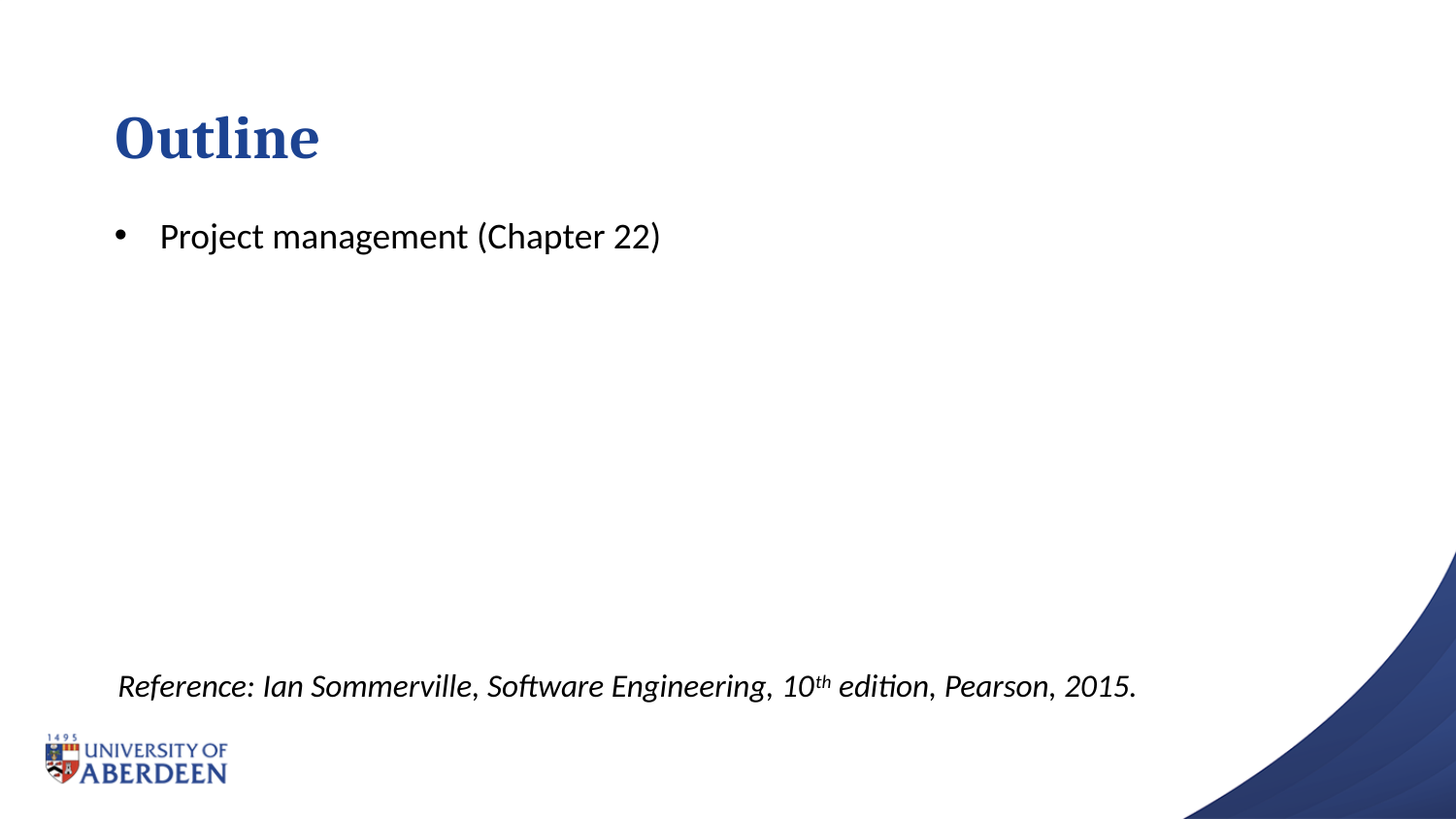

# Outline
Project management (Chapter 22)

Reference: Ian Sommerville, Software Engineering, 10th edition, Pearson, 2015.